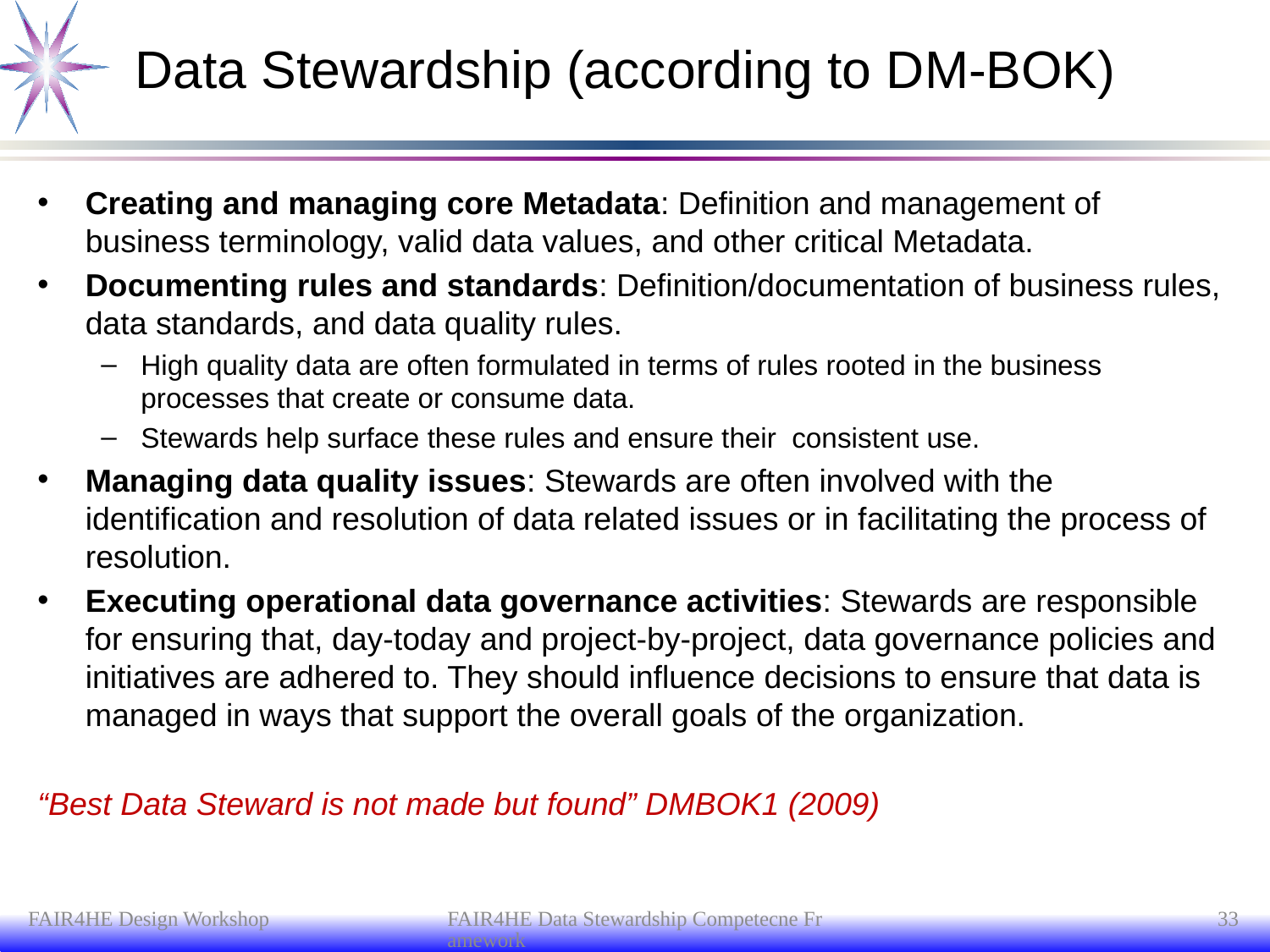

# Data Stewardship (according to DM-BOK)
Creating and managing core Metadata: Definition and management of business terminology, valid data values, and other critical Metadata.
Documenting rules and standards: Definition/documentation of business rules, data standards, and data quality rules.
High quality data are often formulated in terms of rules rooted in the business processes that create or consume data.
Stewards help surface these rules and ensure their  consistent use.
Managing data quality issues: Stewards are often involved with the identification and resolution of data related issues or in facilitating the process of resolution.
Executing operational data governance activities: Stewards are responsible for ensuring that, day-today and project-by-project, data governance policies and initiatives are adhered to. They should influence decisions to ensure that data is managed in ways that support the overall goals of the organization.

“Best Data Steward is not made but found” DMBOK1 (2009)
FAIR4HE Design Workshop
FAIR4HE Data Stewardship Competecne Framework
33